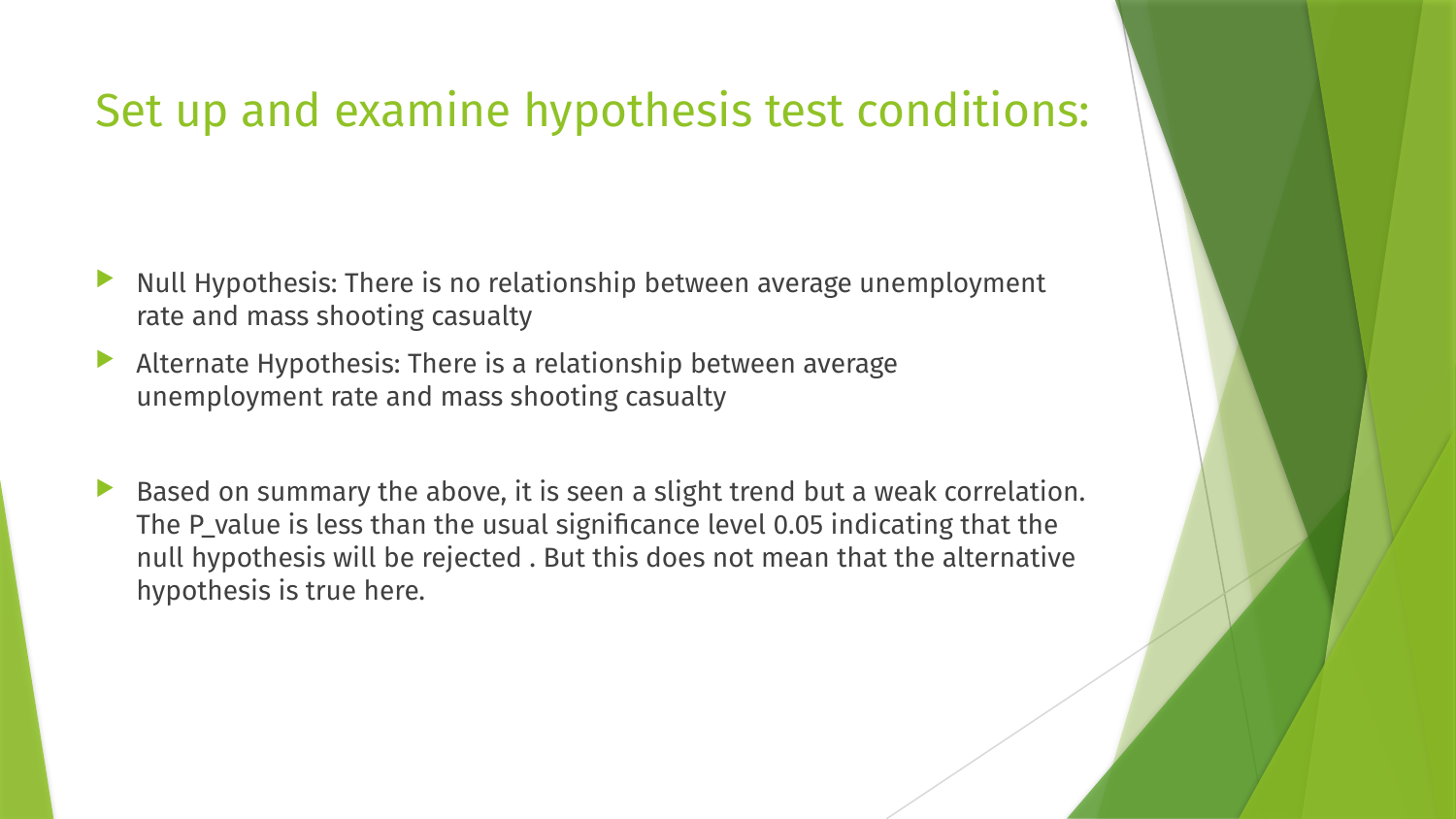

# Set up and examine hypothesis test conditions:
Null Hypothesis: There is no relationship between average unemployment rate and mass shooting casualty
Alternate Hypothesis: There is a relationship between average unemployment rate and mass shooting casualty

Based on summary the above, it is seen a slight trend but a weak correlation. The P_value is less than the usual significance level 0.05 indicating that the null hypothesis will be rejected . But this does not mean that the alternative hypothesis is true here.